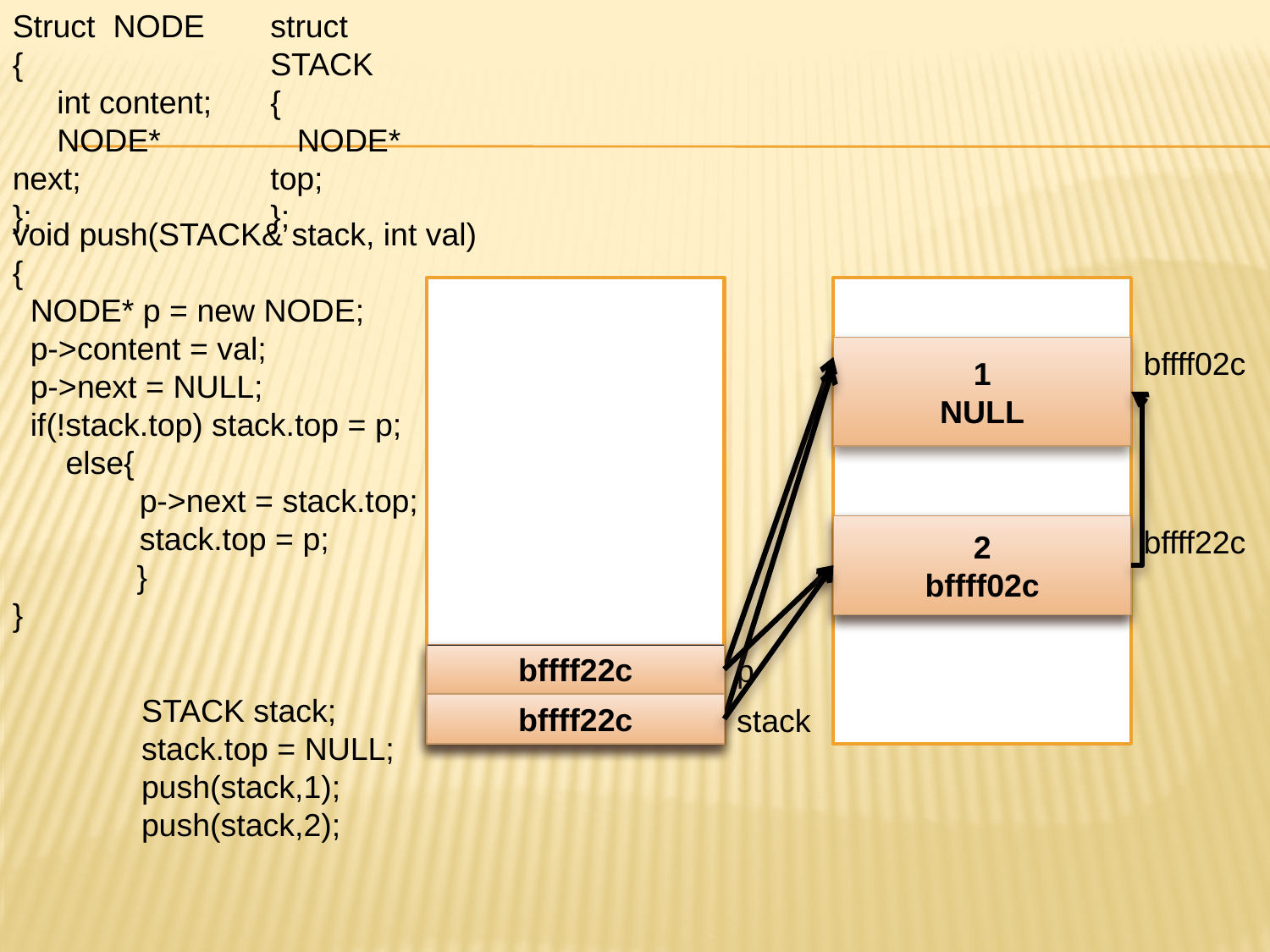

Struct  NODE
{
     int content;
     NODE* next;
};
struct STACK
{
   NODE* top;
};
#
void push(STACK& stack, int val)
{
  NODE* p = new NODE;
  p->content = val;
  p->next = NULL;
  if(!stack.top) stack.top = p;
      else{
 	p->next = stack.top;
	stack.top = p;
              }
}

1
NULL
bffff02c
2
NULL
2
bffff02c
bffff22c
bffff02c
bffff22c
p
STACK stack;
stack.top = NULL;
push(stack,1);
push(stack,2);
top(0x00000000)
bffff02c
bffff22c
stack